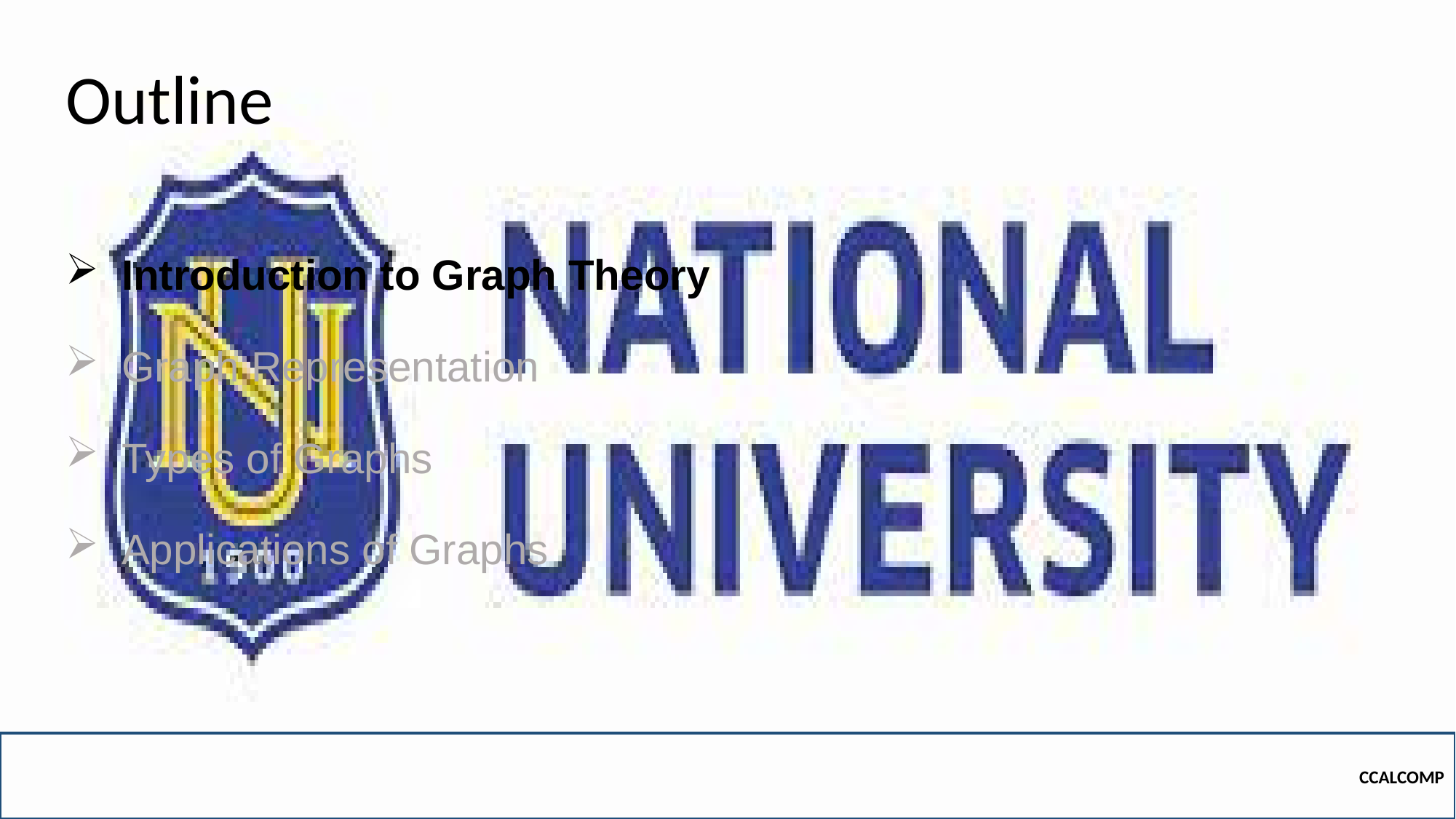

# Outline

Introduction to Graph Theory

Graph Representation

Types of Graphs

Applications of Graphs

CCALCOMP